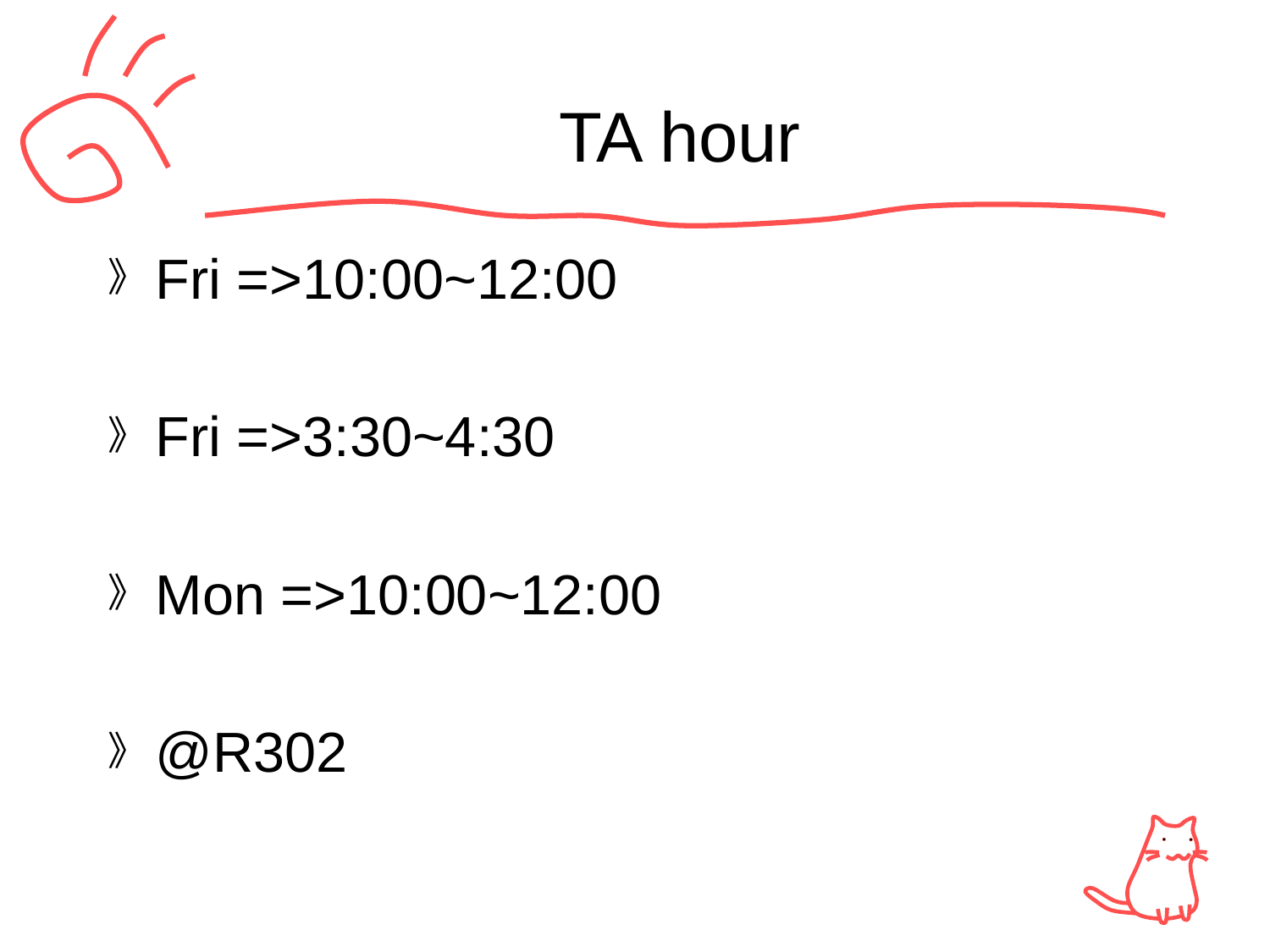

# TA hour
Fri =>10:00~12:00

Fri =>3:30~4:30

Mon =>10:00~12:00

@R302